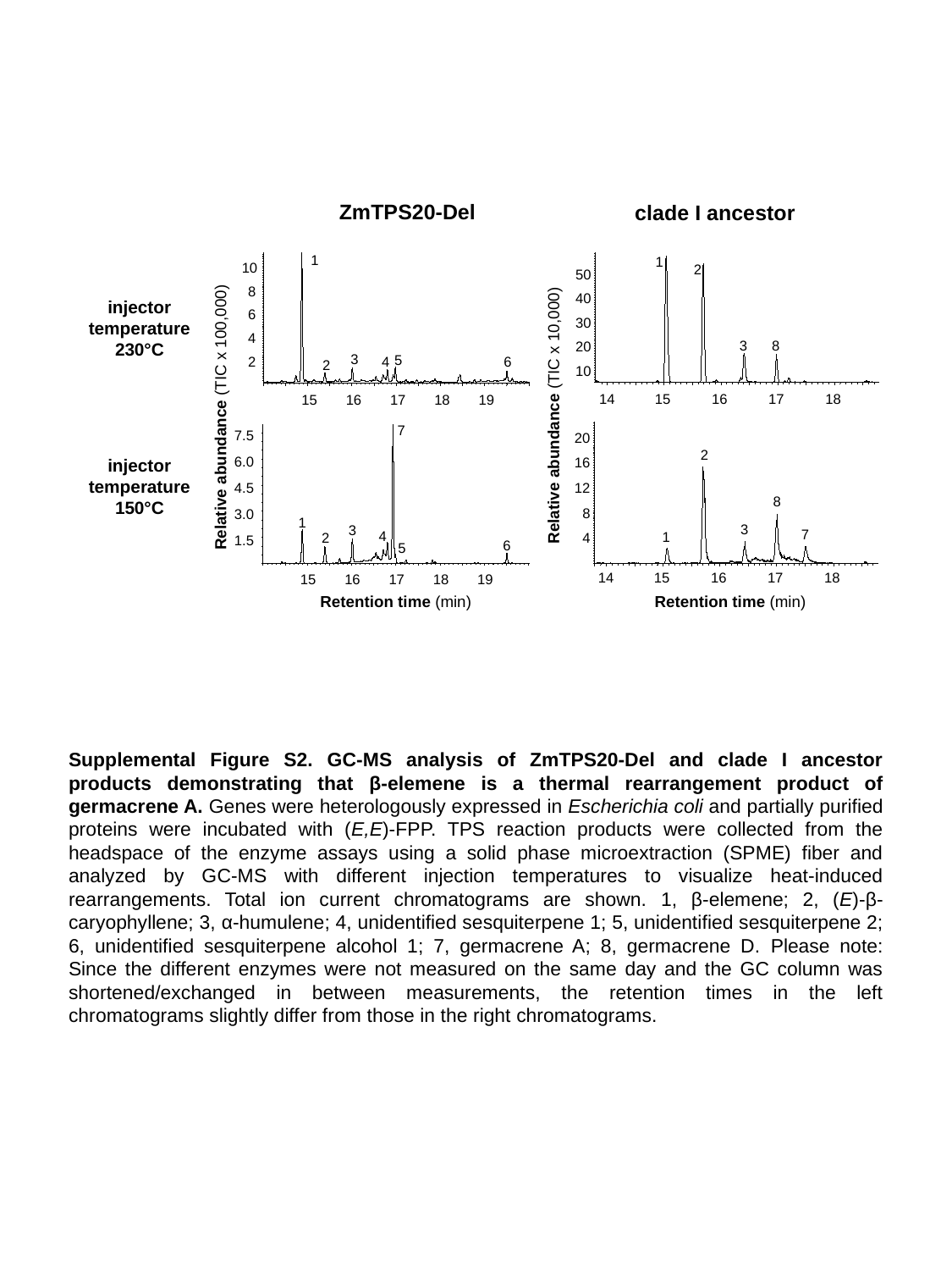

ZmTPS20-Del
clade I ancestor
1
1

2

50

40

30

3
8

20

10

15
16
17
18
14

10

8

injector
temperature
230°C

6

4

3
5

4
6

2

2

15
16
17
18
19
Relative abundance (TIC x 10,000)
Relative abundance (TIC x 100,000)
7

20

2

16

12

8

8

3

7

1

4

15
16
17
18
14

7.5

injector
temperature
150°C

6.0

4.5

3.0

1

3

4

2

6

1.5

5

15
16
17
18
19
Retention time (min)
Retention time (min)
Supplemental Figure S2. GC-MS analysis of ZmTPS20-Del and clade I ancestor products demonstrating that β-elemene is a thermal rearrangement product of germacrene A. Genes were heterologously expressed in Escherichia coli and partially purified proteins were incubated with (E,E)-FPP. TPS reaction products were collected from the headspace of the enzyme assays using a solid phase microextraction (SPME) fiber and analyzed by GC-MS with different injection temperatures to visualize heat-induced rearrangements. Total ion current chromatograms are shown. 1, β-elemene; 2, (E)-β-caryophyllene; 3, α-humulene; 4, unidentified sesquiterpene 1; 5, unidentified sesquiterpene 2; 6, unidentified sesquiterpene alcohol 1; 7, germacrene A; 8, germacrene D. Please note: Since the different enzymes were not measured on the same day and the GC column was shortened/exchanged in between measurements, the retention times in the left chromatograms slightly differ from those in the right chromatograms.